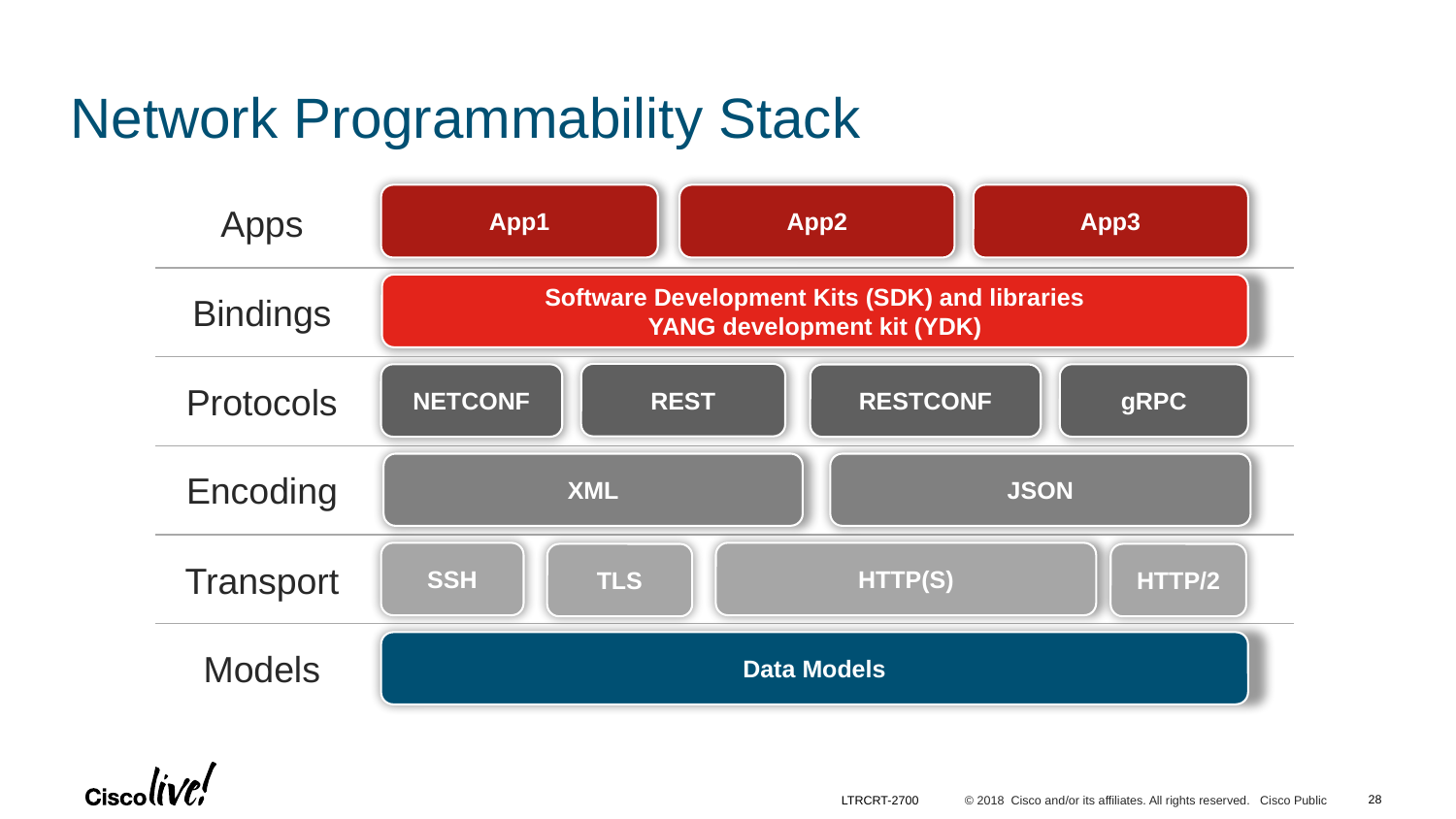

# Network Programmability Stack
App1
App2
App3
Apps
Software Development Kits (SDK) and libraries
YANG development kit (YDK)
Bindings
REST
NETCONF
gRPC
RESTCONF
Protocols
XML
JSON
Encoding
SSH
HTTP(S)
TLS
HTTP/2
Transport
Data Models
Models
28
LTRCRT-2700